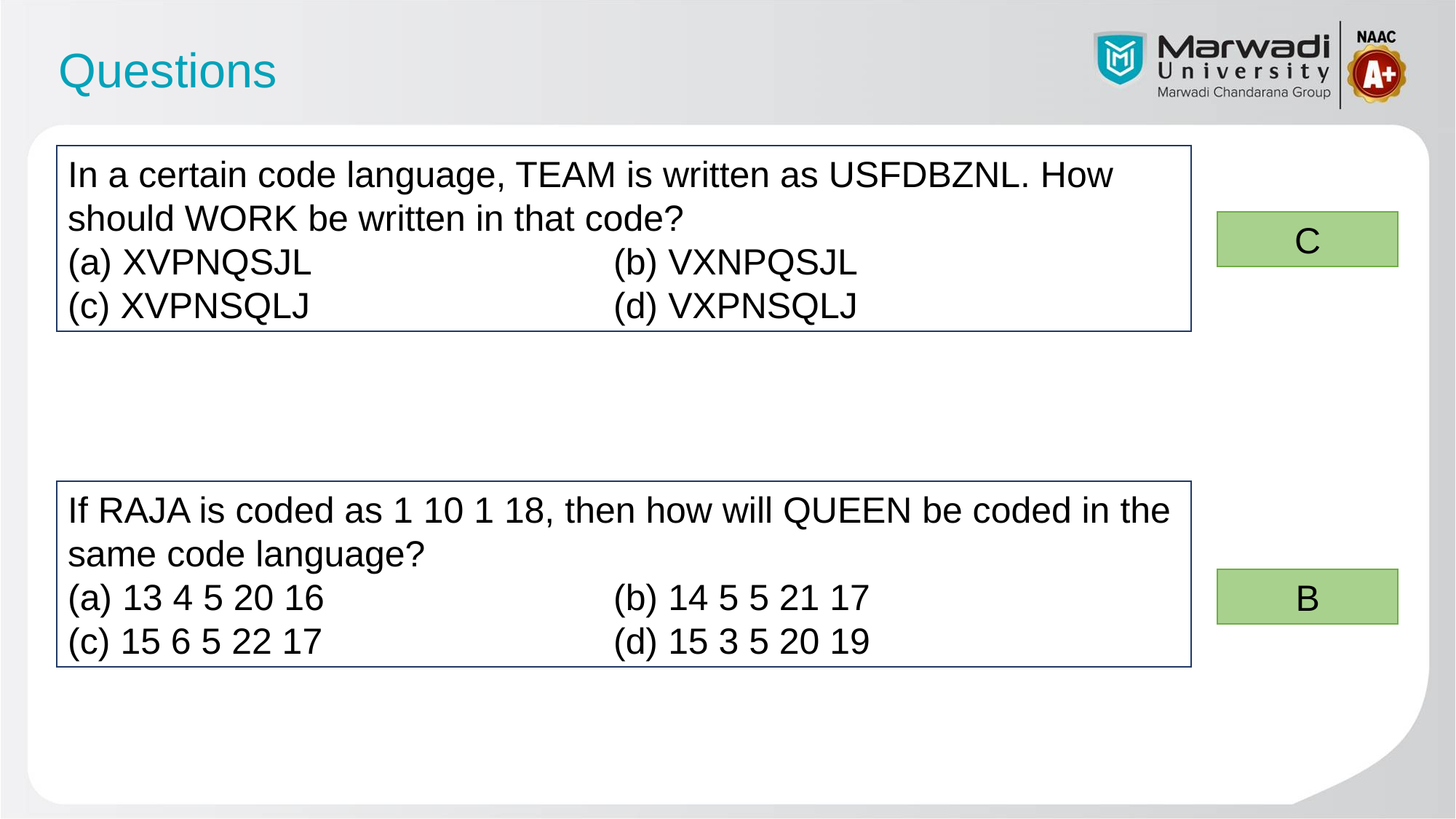

# Questions
In a certain code language, TEAM is written as USFDBZNL. How should WORK be written in that code?
(a) XVPNQSJL			(b) VXNPQSJL
(c) XVPNSQLJ			(d) VXPNSQLJ
C
If RAJA is coded as 1 10 1 18, then how will QUEEN be coded in the same code language?
(a) 13 4 5 20 16			(b) 14 5 5 21 17
(c) 15 6 5 22 17			(d) 15 3 5 20 19
B